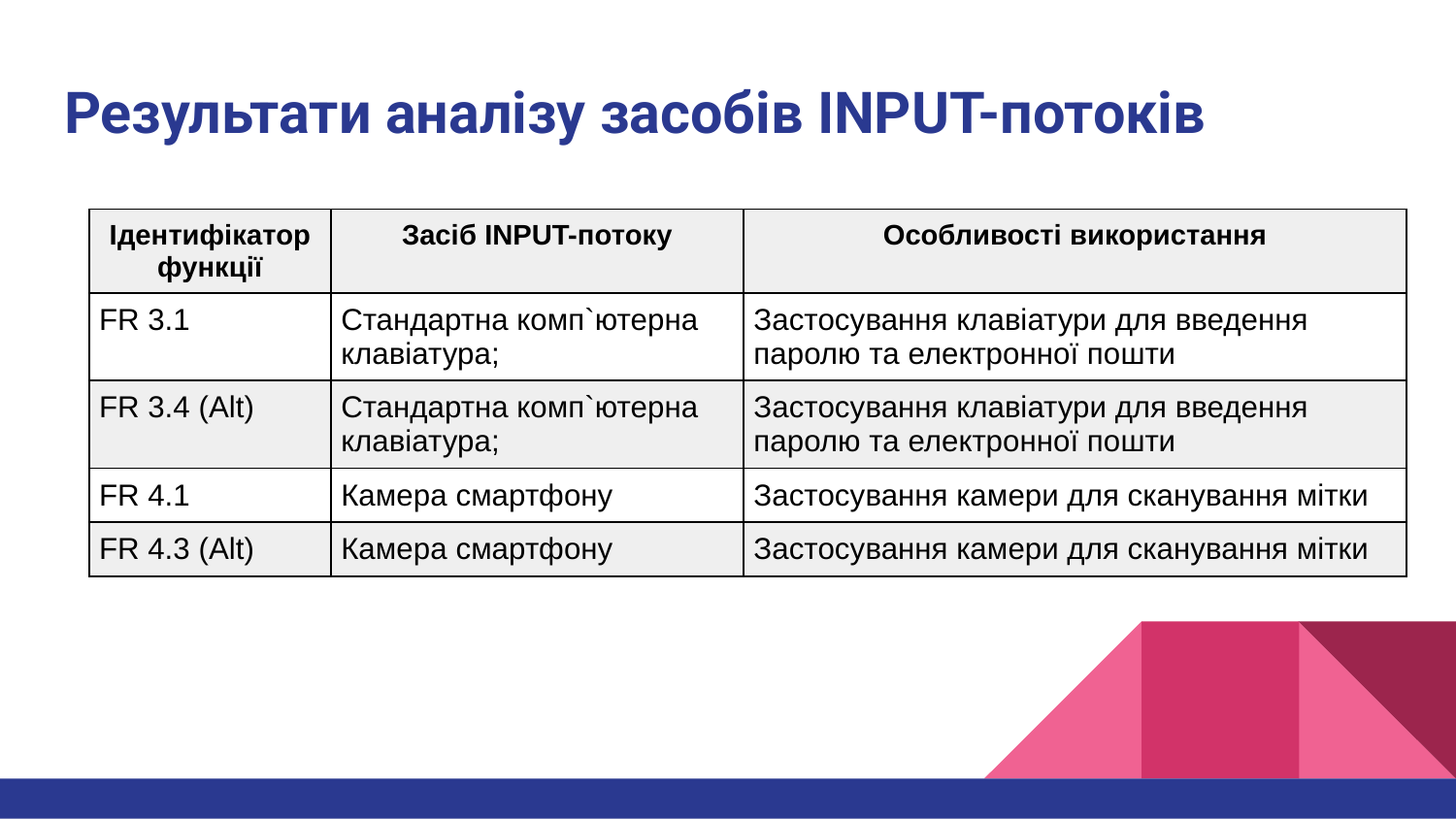

# Результати аналізу засобів INPUT-потоків

| Ідентифікатор функції | Засіб INPUT-потоку | Особливості використання |
| --- | --- | --- |
| FR 3.1 | Cтандартна комп`ютерна клавіатура; | Застосування клавіатури для введення паролю та електронної пошти |
| FR 3.4 (Alt) | Cтандартна комп`ютерна клавіатура; | Застосування клавіатури для введення паролю та електронної пошти |
| FR 4.1 | Камера смартфону | Застосування камери для сканування мітки |
| FR 4.3 (Alt) | Камера смартфону | Застосування камери для сканування мітки |